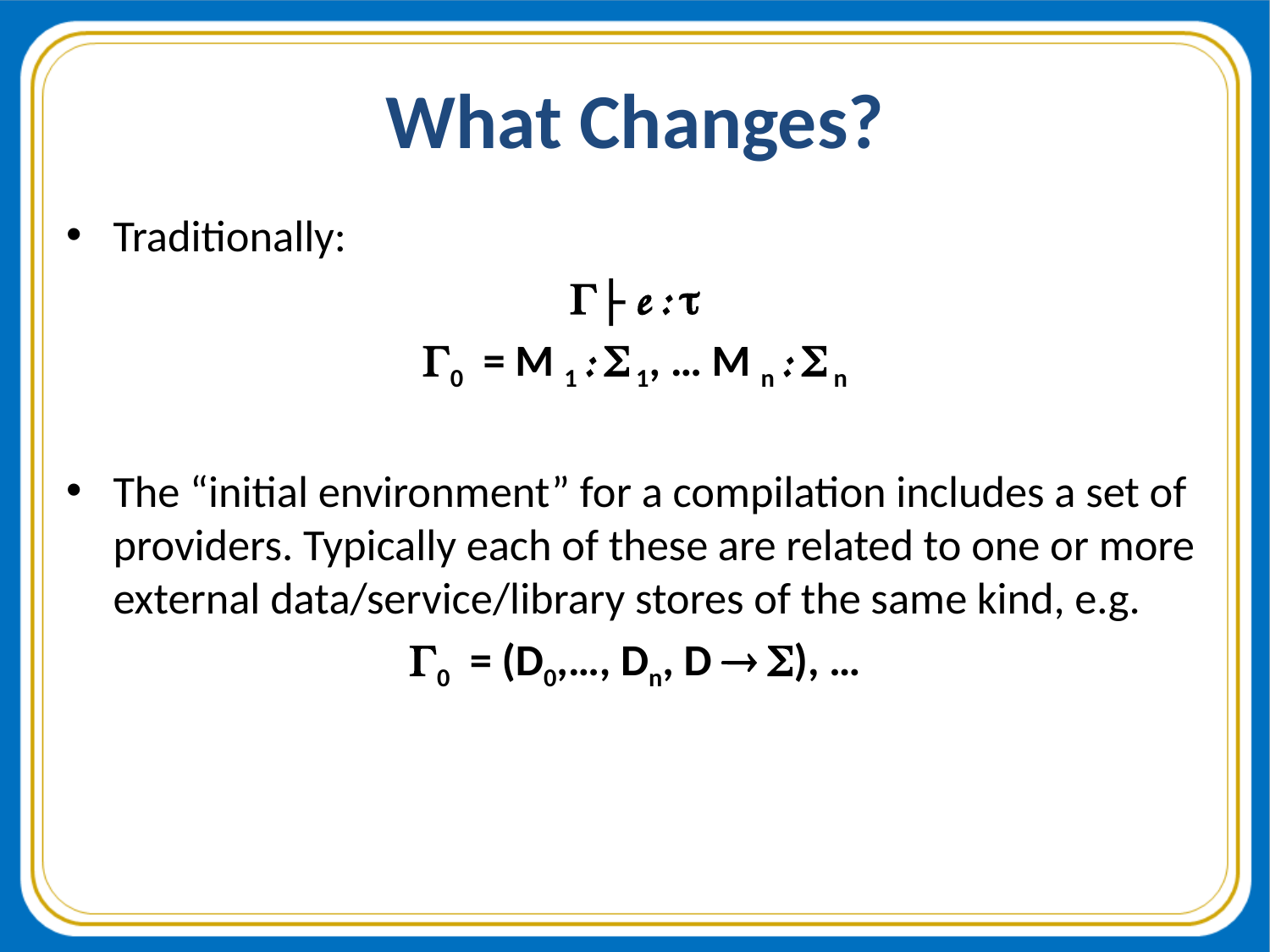

# What Changes?
Traditionally:
Γ├ e : τ
Γ0  = M 1 : Σ 1, … M n : Σ n

The “initial environment” for a compilation includes a set of providers. Typically each of these are related to one or more external data/service/library stores of the same kind, e.g.
Γ0  = (D0,…, Dn, D → Σ), …